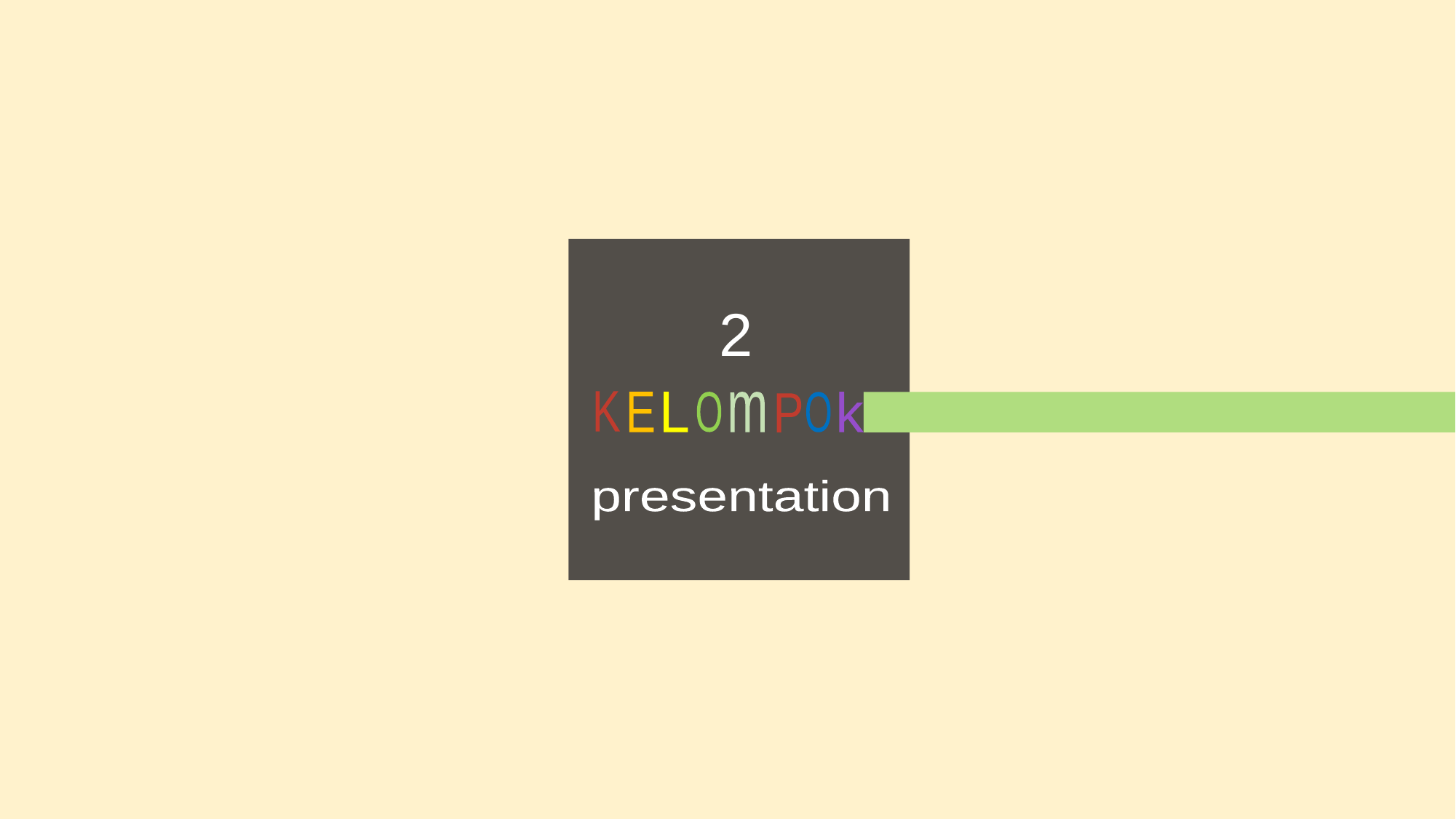

2
K
E
L
O
m
k
O

P
presentation